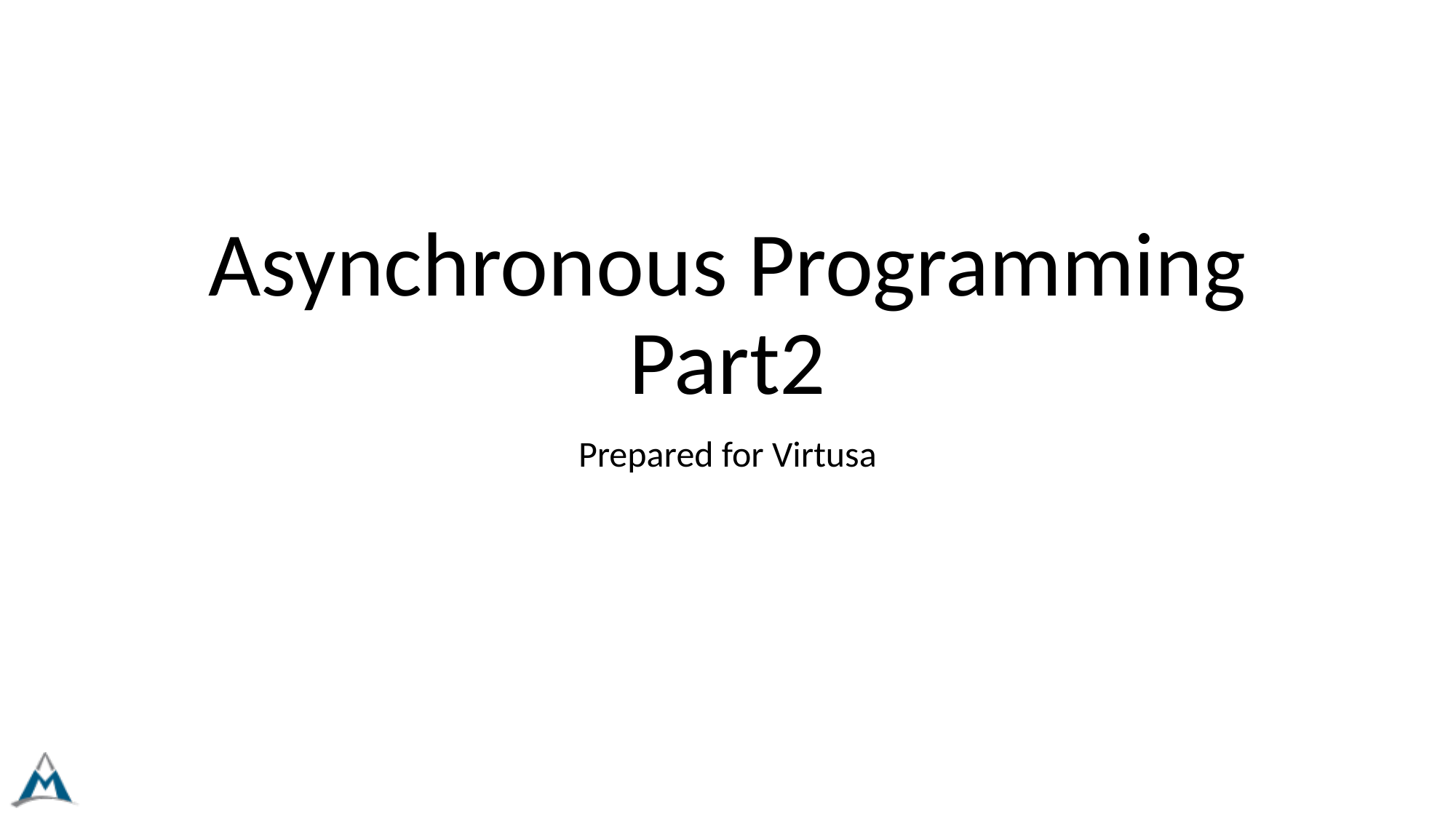

# Asynchronous Programming Part2
Prepared for Virtusa